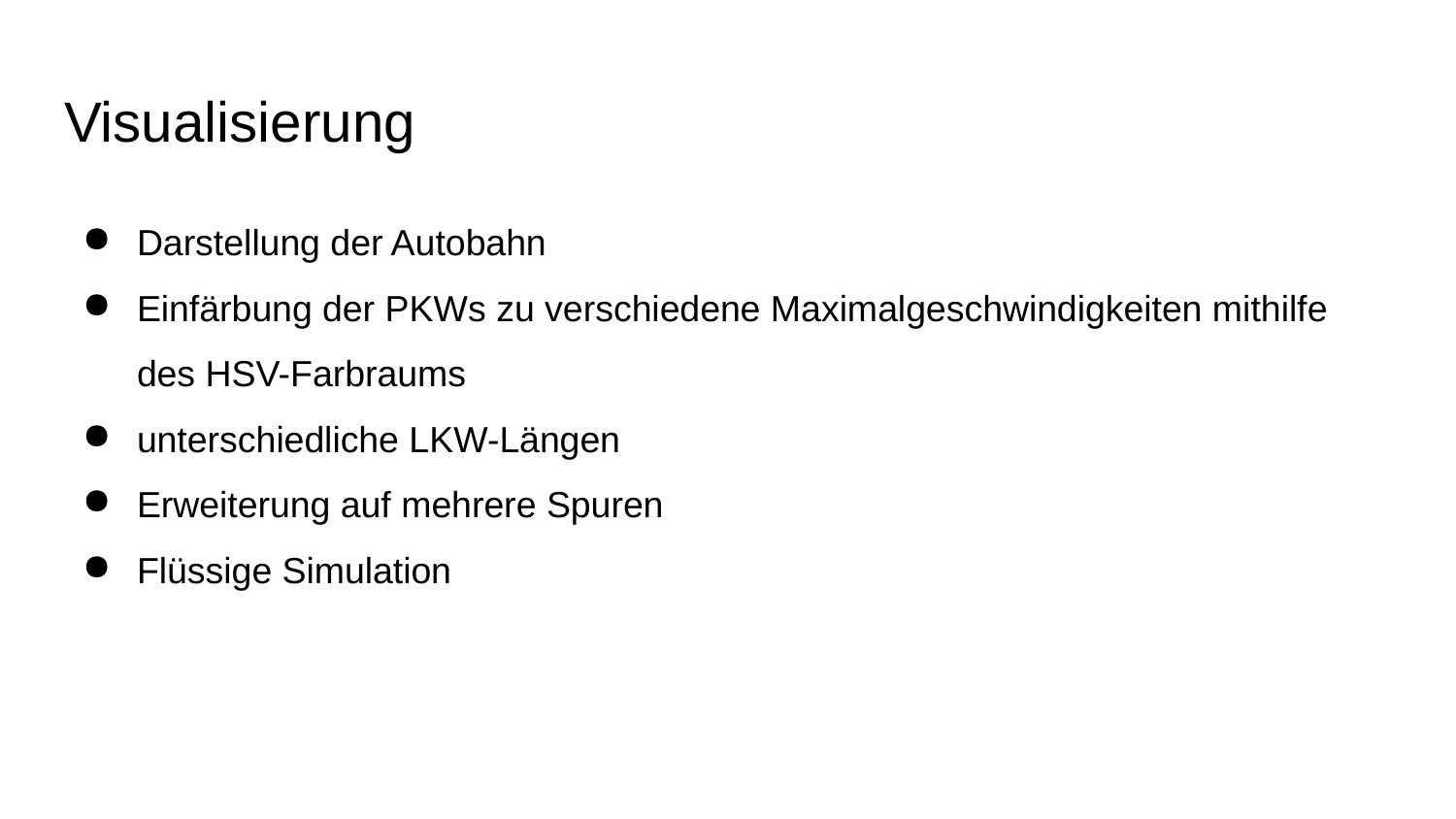

# Visualisierung
Darstellung der Autobahn
Einfärbung der PKWs zu verschiedene Maximalgeschwindigkeiten mithilfe des HSV-Farbraums
unterschiedliche LKW-Längen
Erweiterung auf mehrere Spuren
Flüssige Simulation